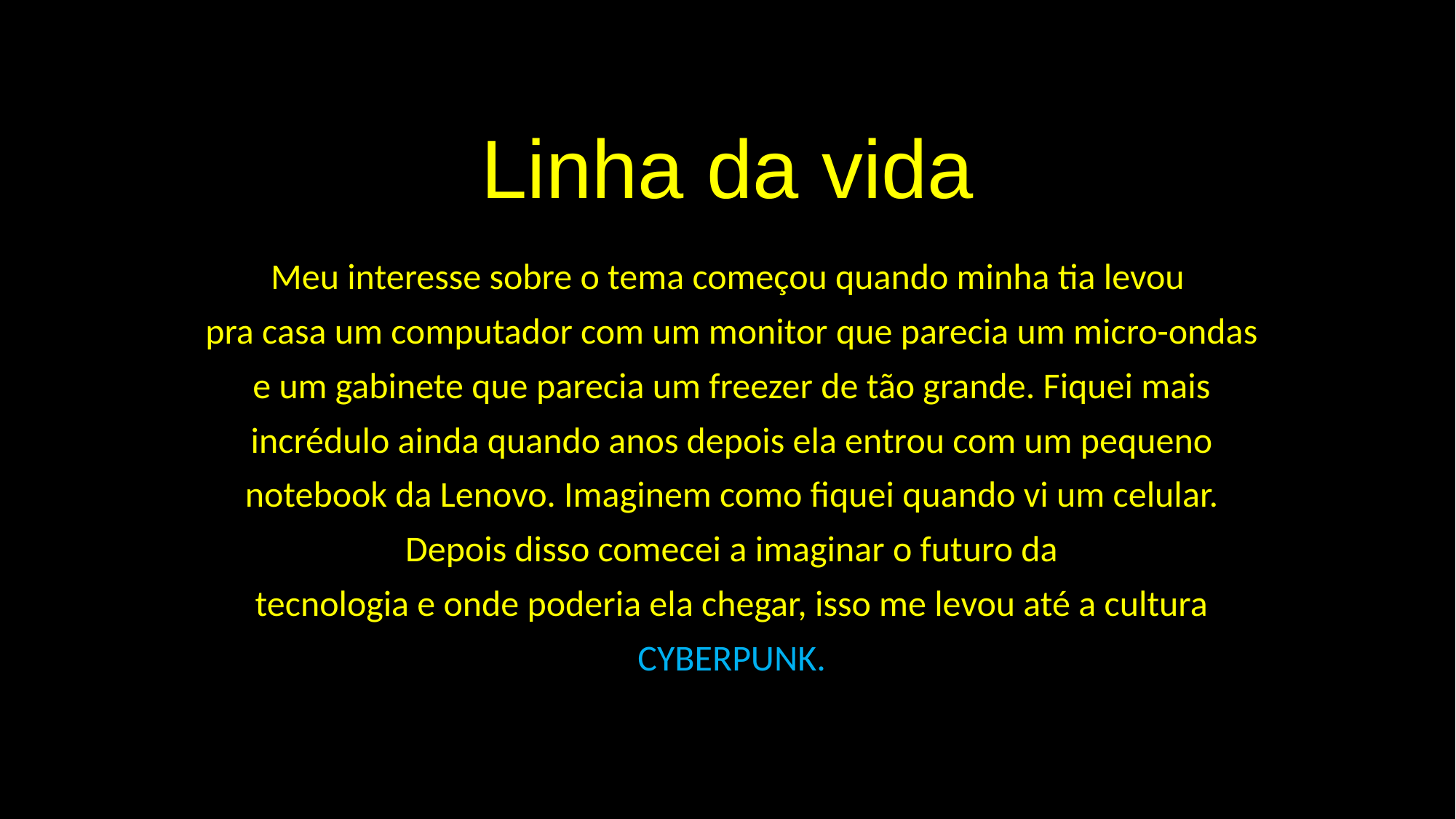

# Linha da vida
Meu interesse sobre o tema começou quando minha tia levou
 pra casa um computador com um monitor que parecia um micro-ondas
 e um gabinete que parecia um freezer de tão grande. Fiquei mais
 incrédulo ainda quando anos depois ela entrou com um pequeno
 notebook da Lenovo. Imaginem como fiquei quando vi um celular.
 Depois disso comecei a imaginar o futuro da
 tecnologia e onde poderia ela chegar, isso me levou até a cultura
 CYBERPUNK.